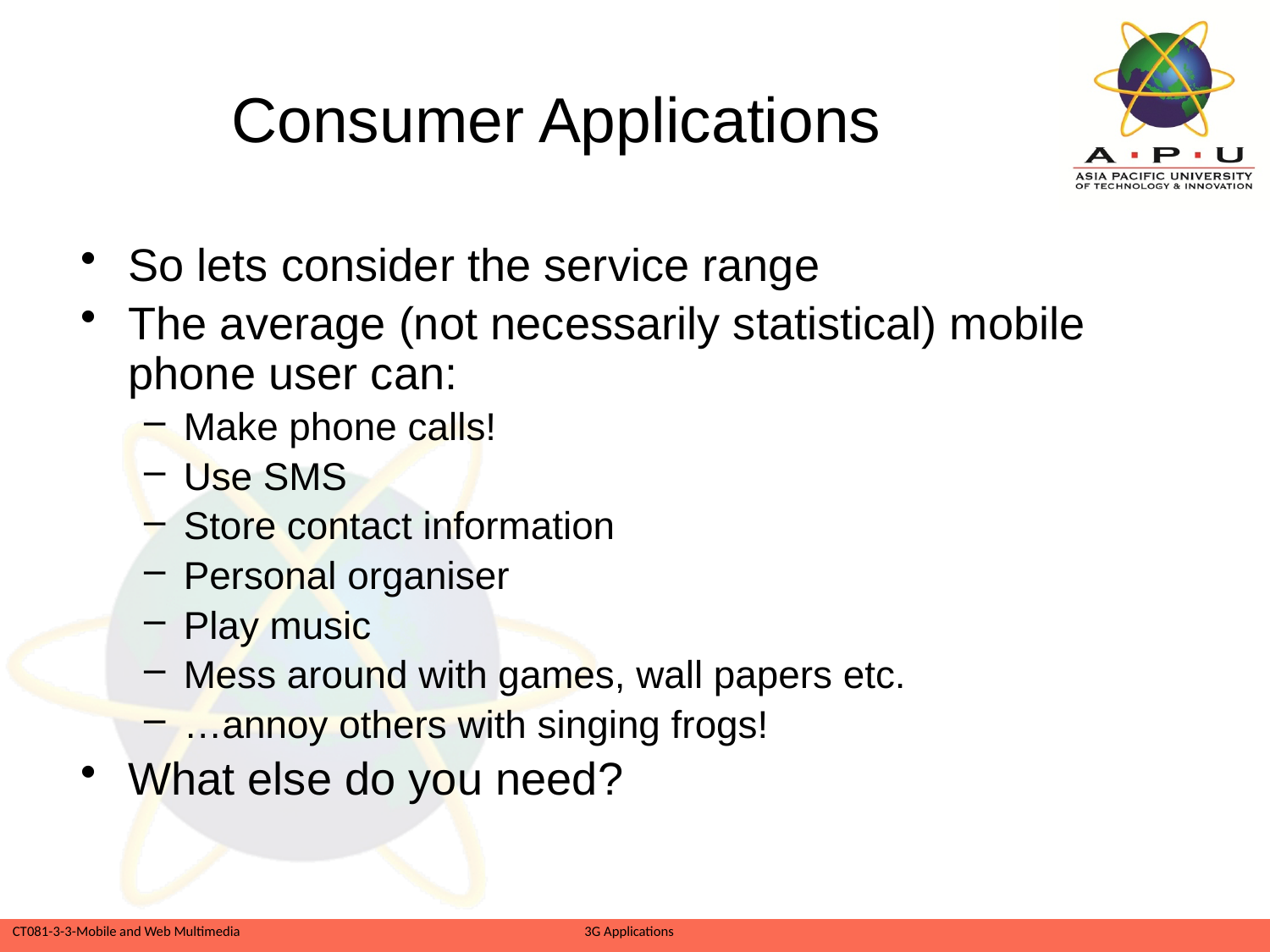

# Consumer Applications
So lets consider the service range
The average (not necessarily statistical) mobile phone user can:
Make phone calls!
Use SMS
Store contact information
Personal organiser
Play music
Mess around with games, wall papers etc.
…annoy others with singing frogs!
What else do you need?